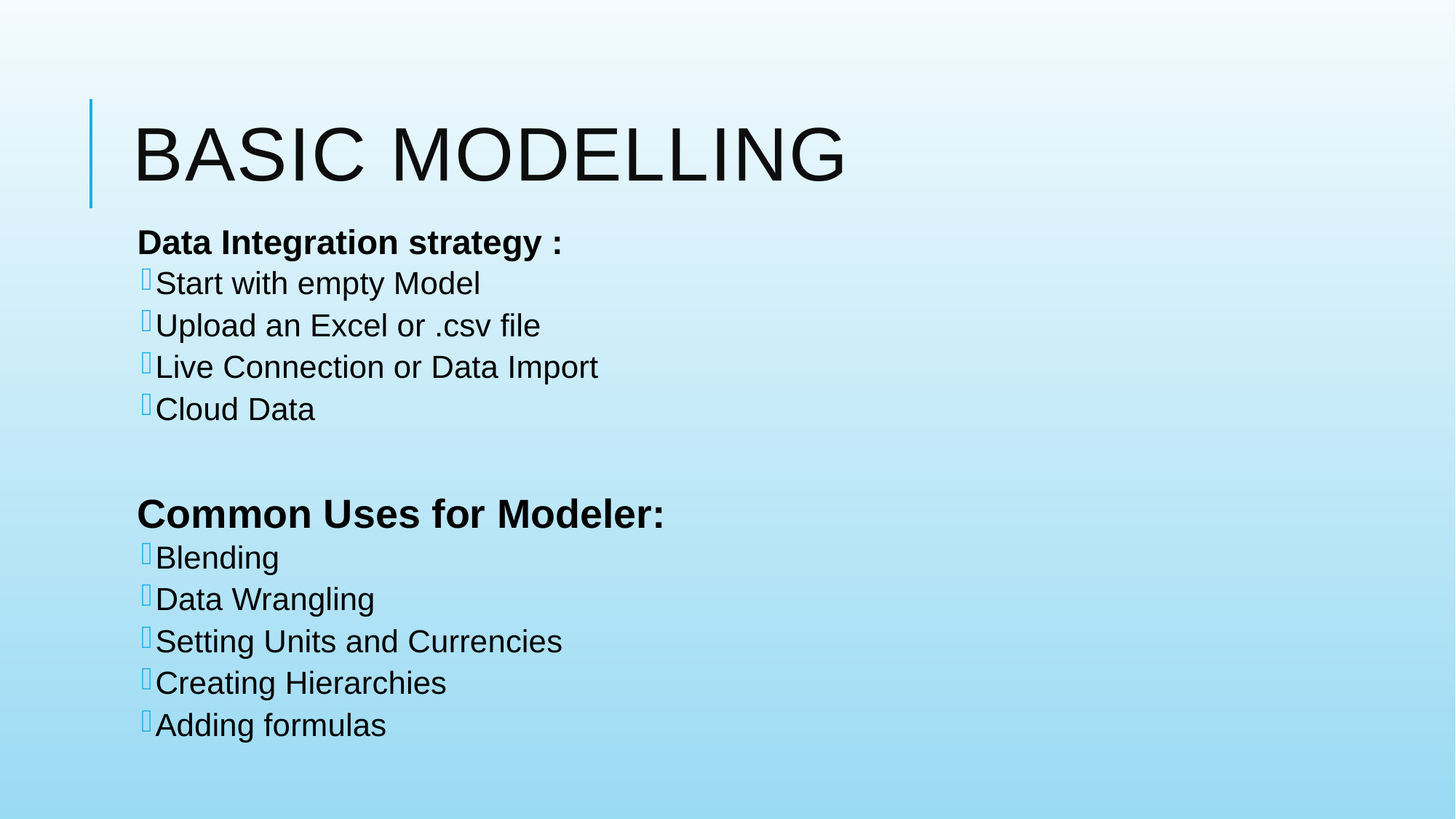

# Basic ModeLling
Data Integration strategy :
Start with empty Model
Upload an Excel or .csv file
Live Connection or Data Import
Cloud Data

Common Uses for Modeler:
Blending
Data Wrangling
Setting Units and Currencies
Creating Hierarchies
Adding formulas